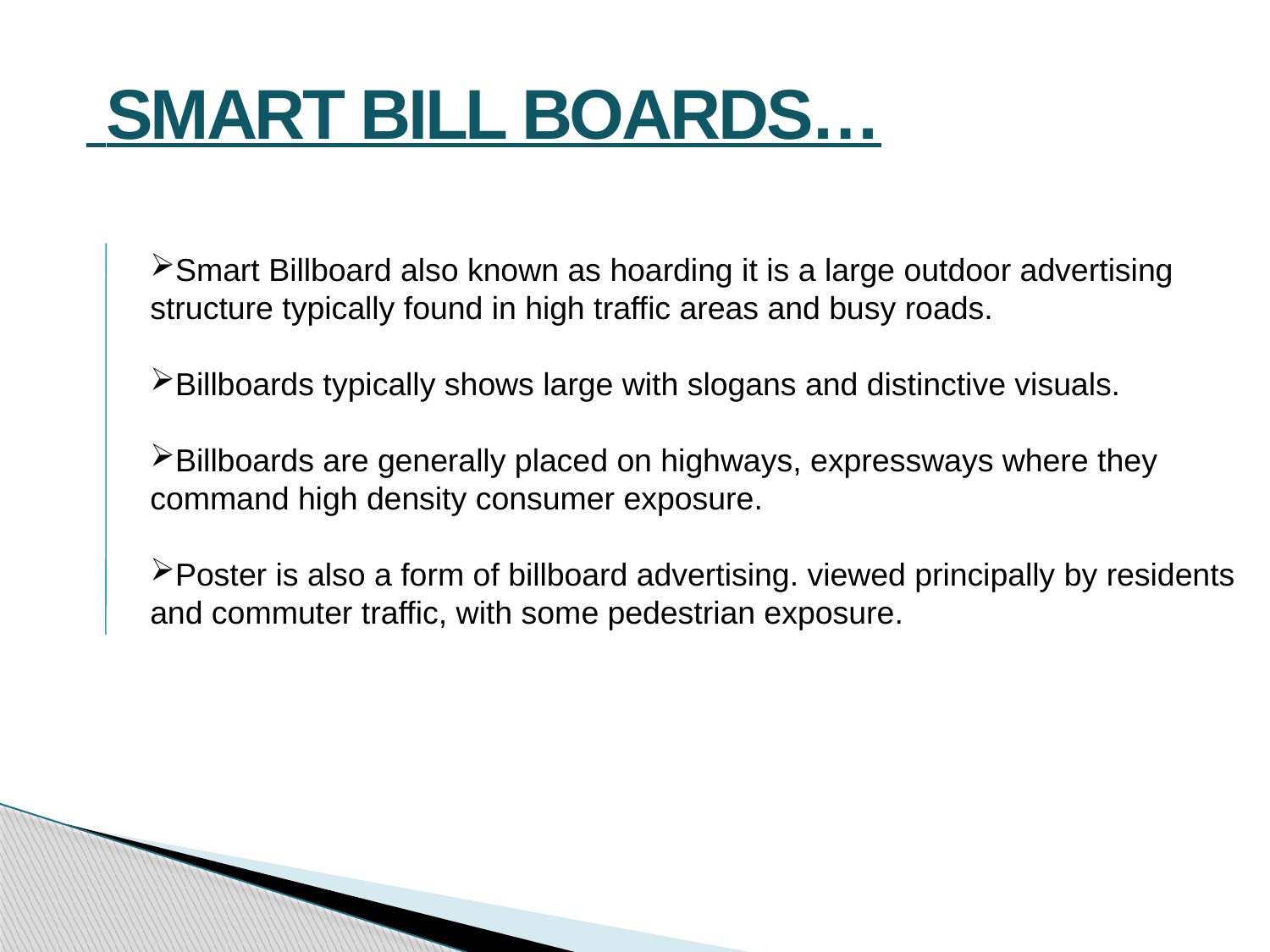

# SMART BILL BOARDS…

Smart Billboard also known as hoarding it is a large outdoor advertising structure typically found in high traffic areas and busy roads.

Billboards typically shows large with slogans and distinctive visuals.

Billboards are generally placed on highways, expressways where they command high density consumer exposure.

Poster is also a form of billboard advertising. viewed principally by residents and commuter traffic, with some pedestrian exposure.